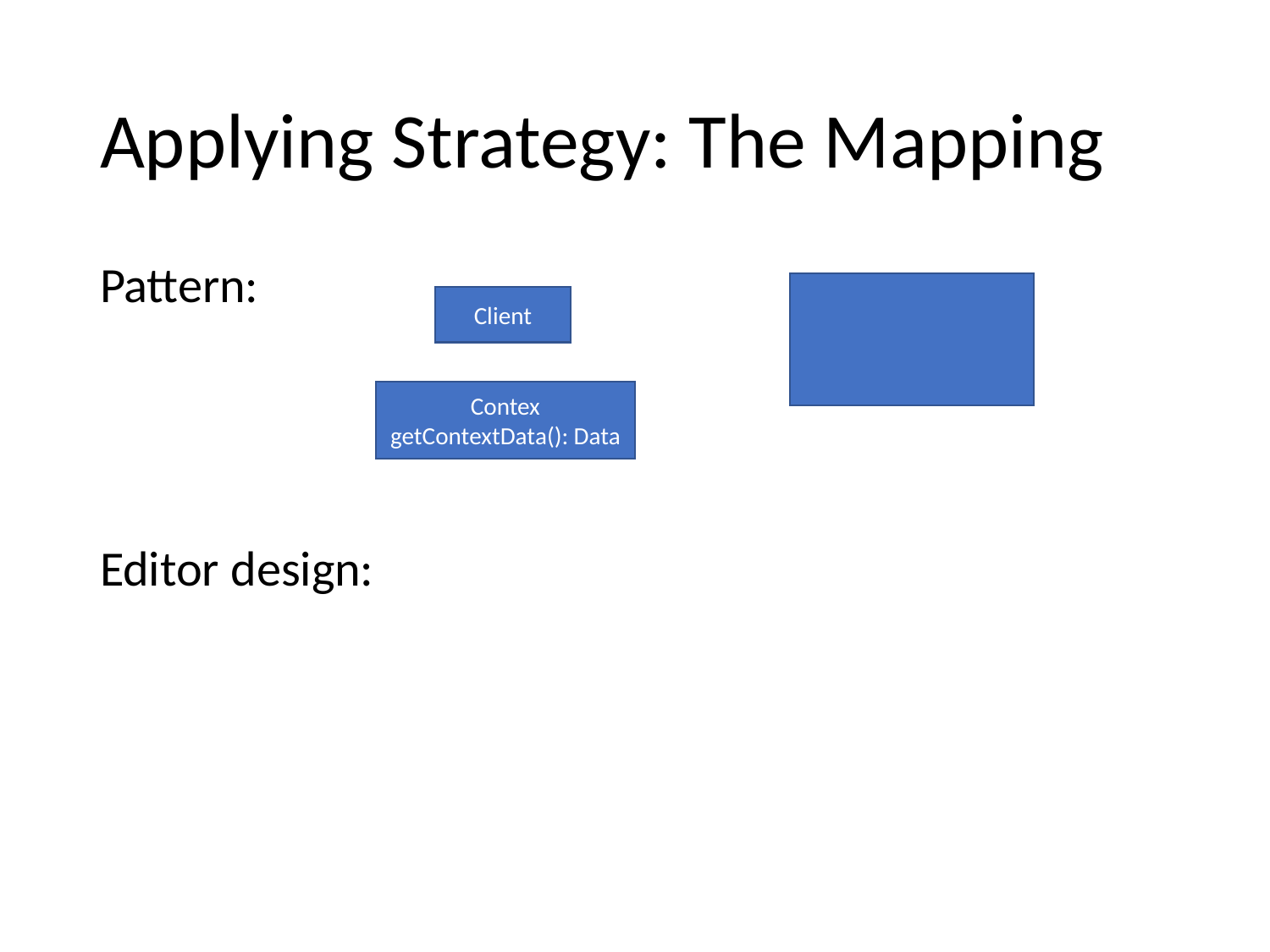

# Applying Strategy: The Mapping
Pattern:

Editor design:

Client
Contex
getContextData(): Data